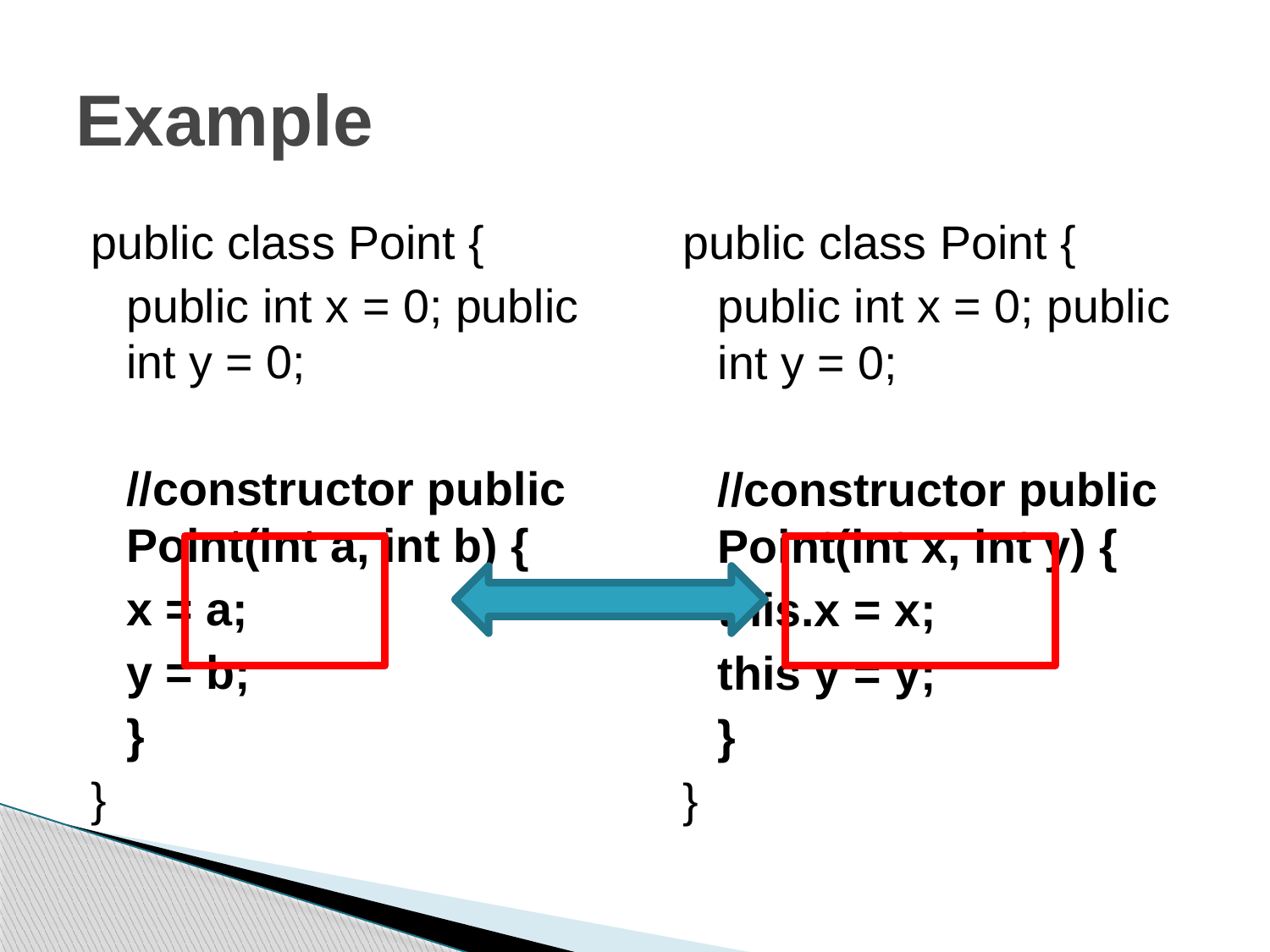

# Example
public class Point {
	public int x = 0; public int y = 0;

	//constructor public Point(int a, int b) {
		x = a;
		y = b;
	}
}
public class Point {
	public int x = 0; public int y = 0;

	//constructor public Point(int x, int y) {
		this.x = x;
		this y = y;
	}
}